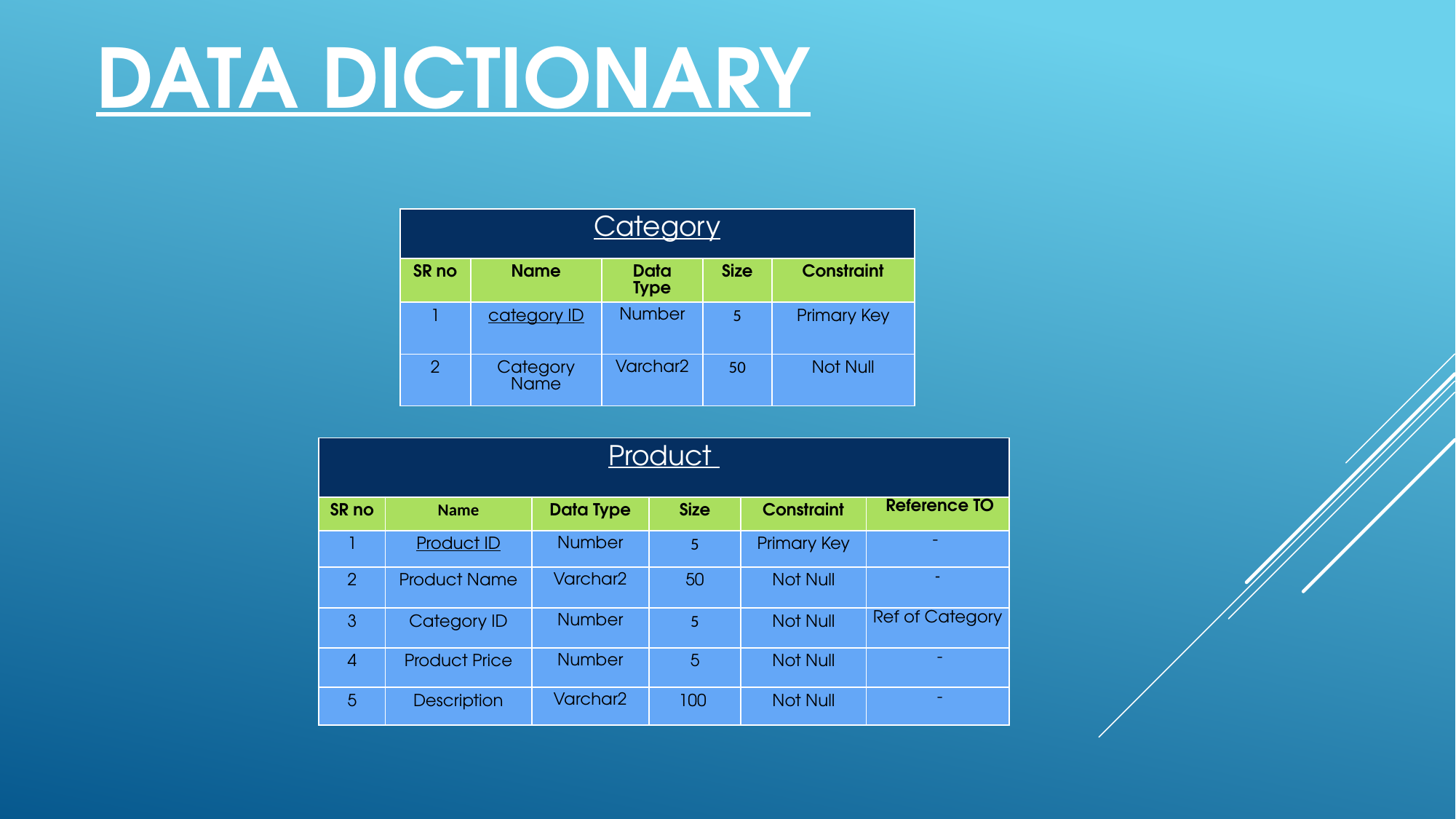

# Data Dictionary
| Category |  |  |  |  |
| --- | --- | --- | --- | --- |
| SR no | Name | Data Type | Size | Constraint |
| 1 | category ID | Number | 5 | Primary Key |
| 2 | Category Name | Varchar2 | 50 | Not Null |
| Product |  |  |  |  |  |
| --- | --- | --- | --- | --- | --- |
| SR no | Name | Data Type | Size | Constraint | Reference TO |
| 1 | Product ID | Number | 5 | Primary Key | - |
| 2 | Product Name | Varchar2 | 50 | Not Null | - |
| 3 | Category ID | Number | 5 | Not Null | Ref of Category |
| 4 | Product Price | Number | 5 | Not Null | - |
| 5 | Description | Varchar2 | 100 | Not Null | - |